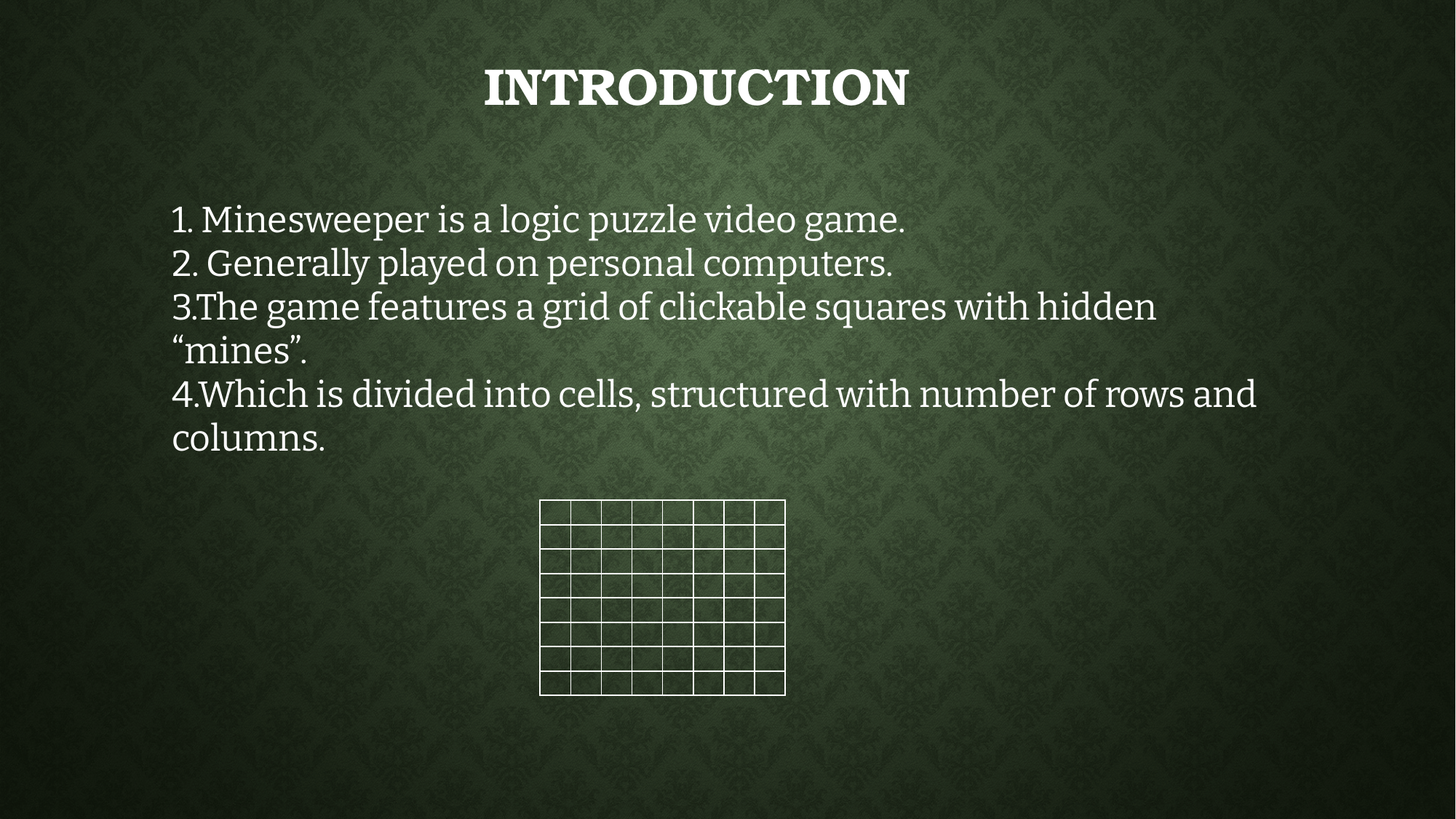

# Introduction
1. Minesweeper is a logic puzzle video game.
2. Generally played on personal computers.
3.The game features a grid of clickable squares with hidden “mines”.
4.Which is divided into cells, structured with number of rows and columns.
|  |  |  |  |  |  |  |  |
| --- | --- | --- | --- | --- | --- | --- | --- |
|  |  |  |  |  |  |  |  |
|  |  |  |  |  |  |  |  |
|  |  |  |  |  |  |  |  |
|  |  |  |  |  |  |  |  |
|  |  |  |  |  |  |  |  |
|  |  |  |  |  |  |  |  |
|  |  |  |  |  |  |  |  |